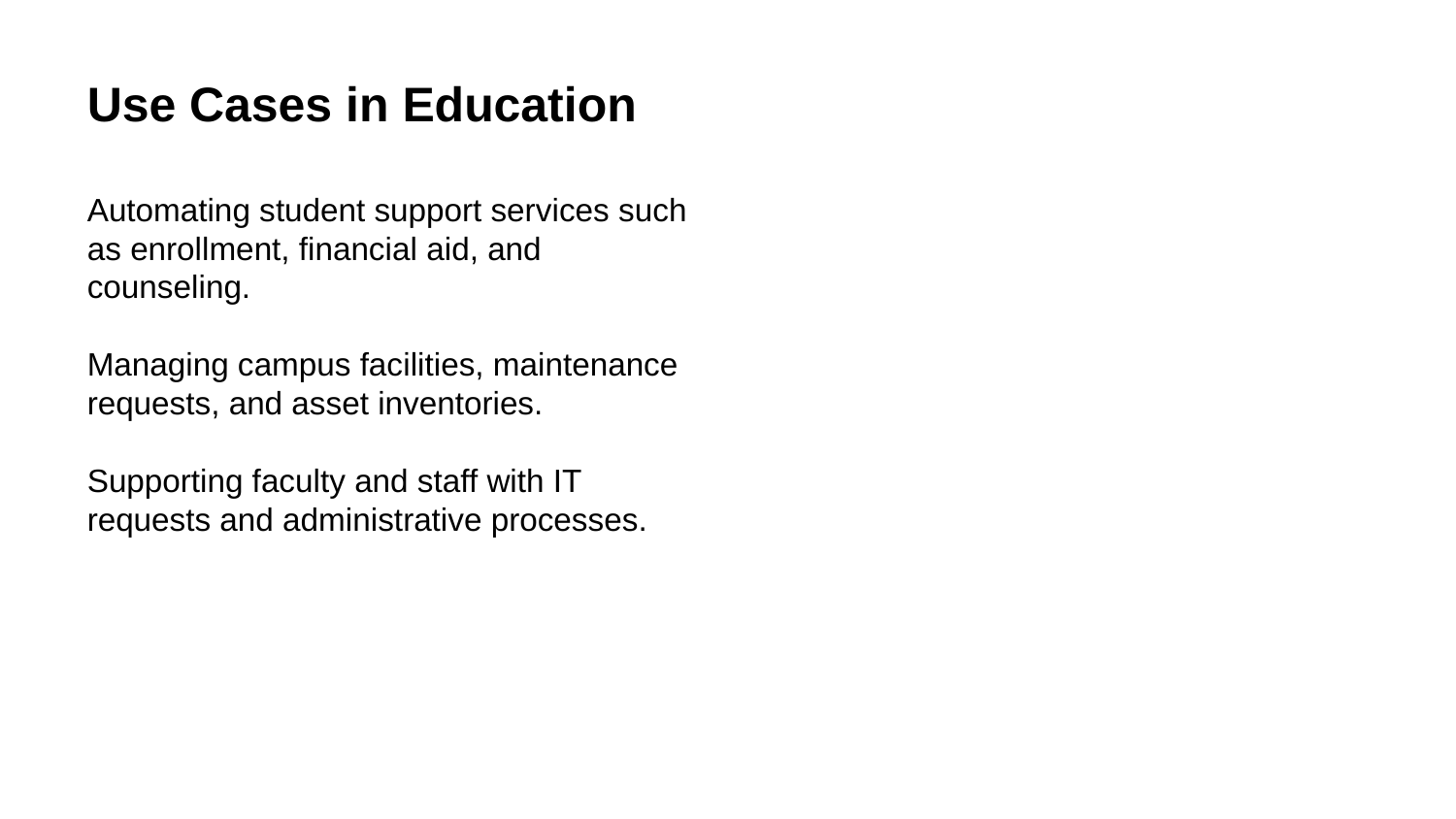

Use Cases in Education
Automating student support services such as enrollment, financial aid, and counseling.

Managing campus facilities, maintenance requests, and asset inventories.

Supporting faculty and staff with IT requests and administrative processes.